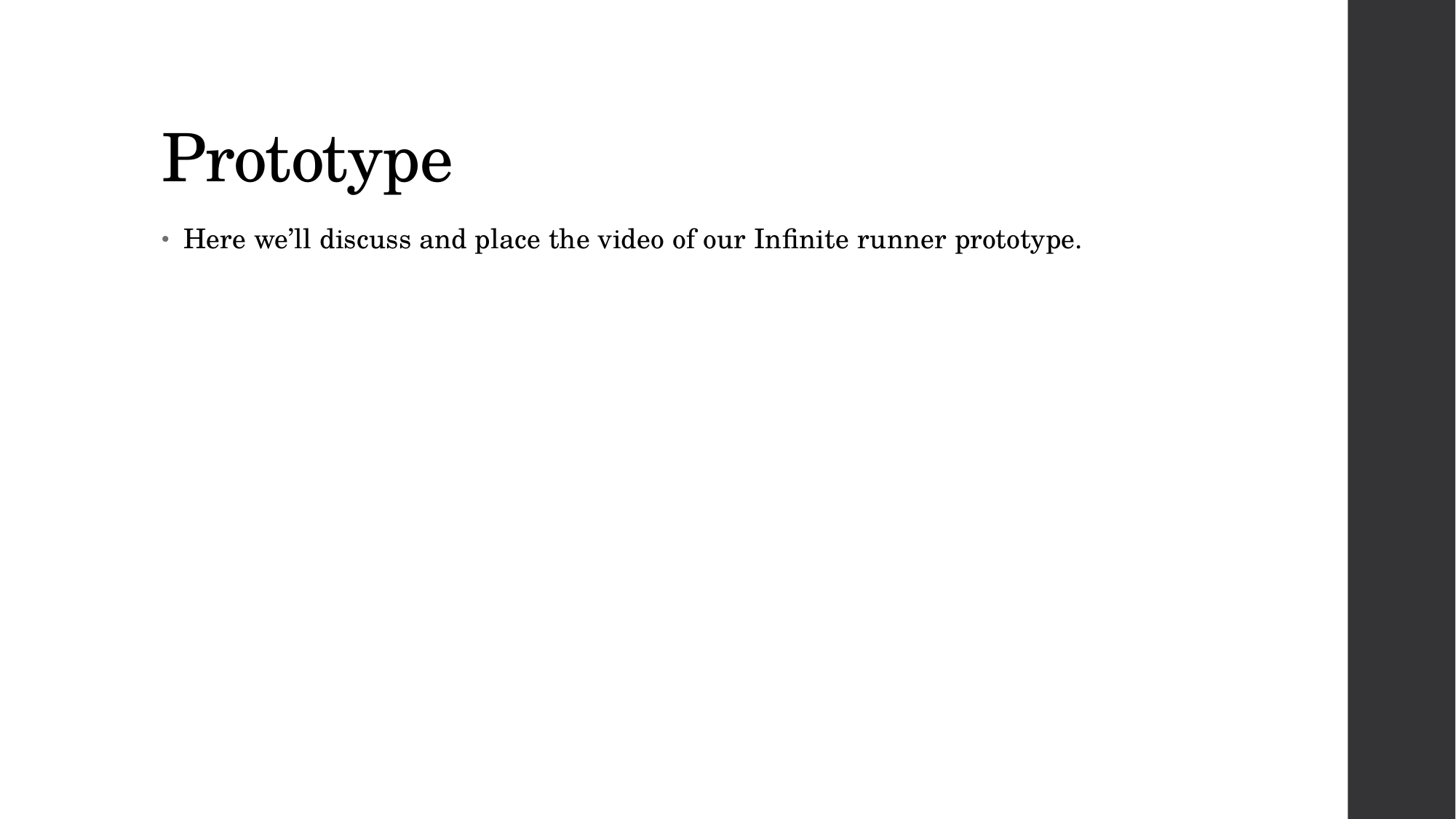

# Prototype
Here we’ll discuss and place the video of our Infinite runner prototype.